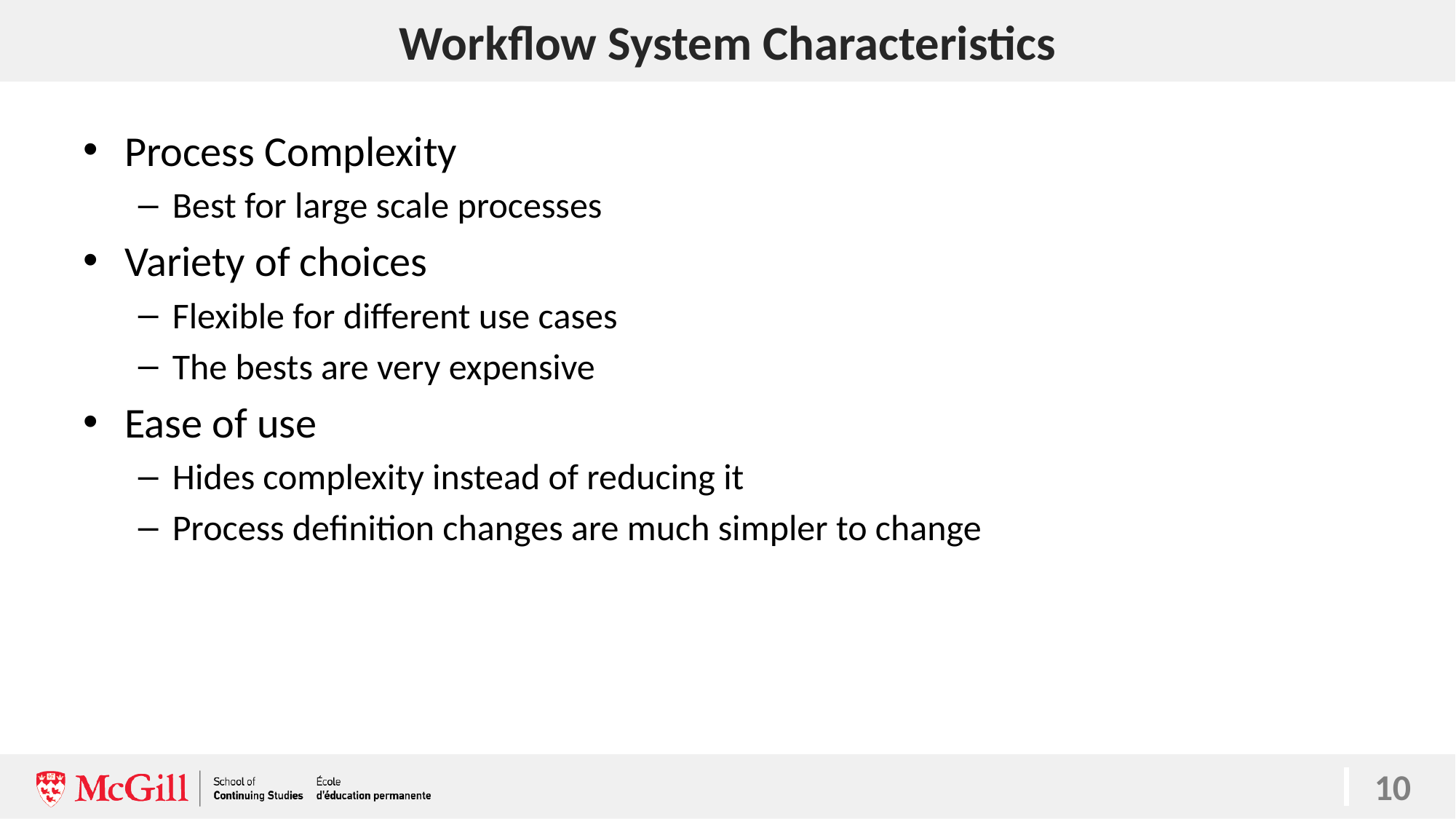

# Workflow System Characteristics
Process Complexity
Best for large scale processes
Variety of choices
Flexible for different use cases
The bests are very expensive
Ease of use
Hides complexity instead of reducing it
Process definition changes are much simpler to change